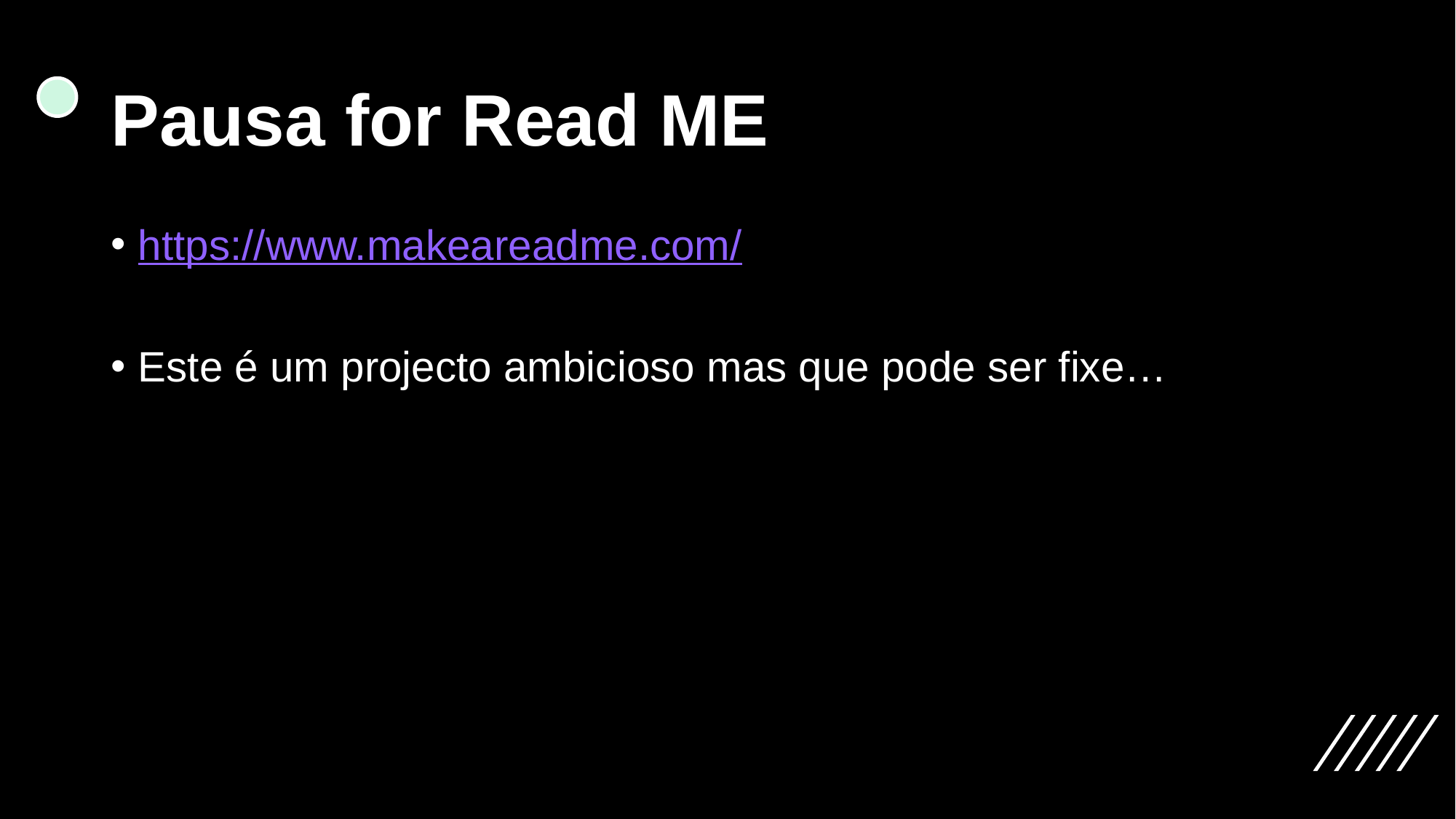

# Pausa for Read ME
https://www.makeareadme.com/

Este é um projecto ambicioso mas que pode ser fixe…